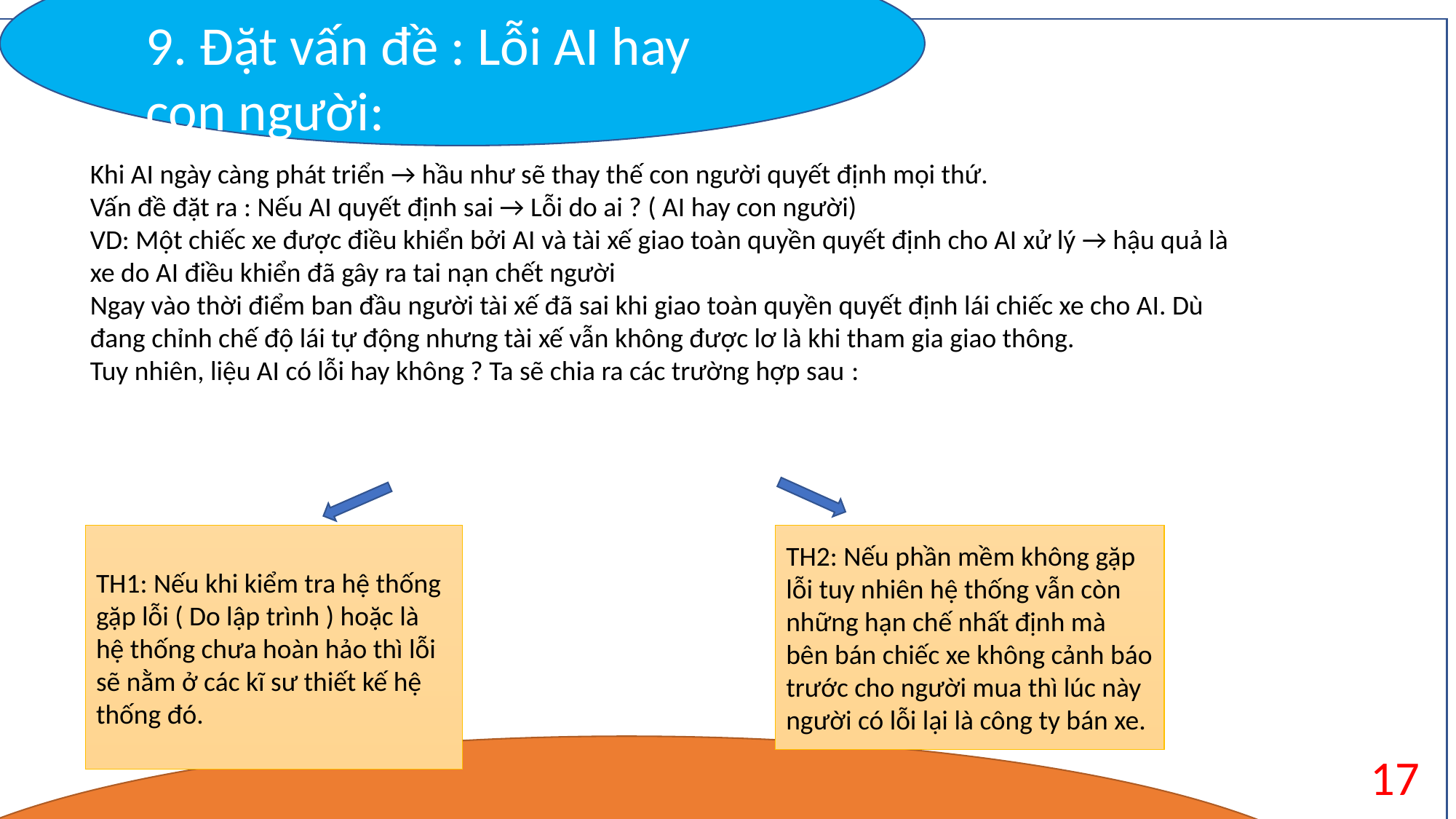

9. Đặt vấn đề : Lỗi AI hay con người:

Khi AI ngày càng phát triển → hầu như sẽ thay thế con người quyết định mọi thứ.
Vấn đề đặt ra : Nếu AI quyết định sai → Lỗi do ai ? ( AI hay con người)
VD: Một chiếc xe được điều khiển bởi AI và tài xế giao toàn quyền quyết định cho AI xử lý → hậu quả là xe do AI điều khiển đã gây ra tai nạn chết người
Ngay vào thời điểm ban đầu người tài xế đã sai khi giao toàn quyền quyết định lái chiếc xe cho AI. Dù đang chỉnh chế độ lái tự động nhưng tài xế vẫn không được lơ là khi tham gia giao thông.
Tuy nhiên, liệu AI có lỗi hay không ? Ta sẽ chia ra các trường hợp sau :

TH1: Nếu khi kiểm tra hệ thống gặp lỗi ( Do lập trình ) hoặc là hệ thống chưa hoàn hảo thì lỗi sẽ nằm ở các kĩ sư thiết kế hệ thống đó.
TH2: Nếu phần mềm không gặp lỗi tuy nhiên hệ thống vẫn còn những hạn chế nhất định mà bên bán chiếc xe không cảnh báo trước cho người mua thì lúc này người có lỗi lại là công ty bán xe.

17